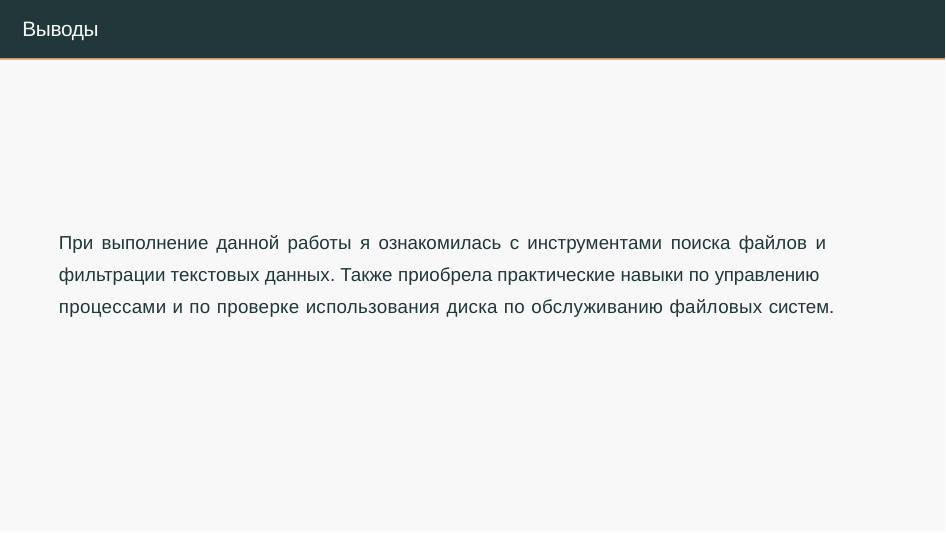

# Выводы
При выполнение данной работы я ознакомилась с инструментами поиска файлов и фильтрации текстовых данных. Также приобрела практические навыки по управлению процессами и по проверке использования диска по обслуживанию файловых систем.